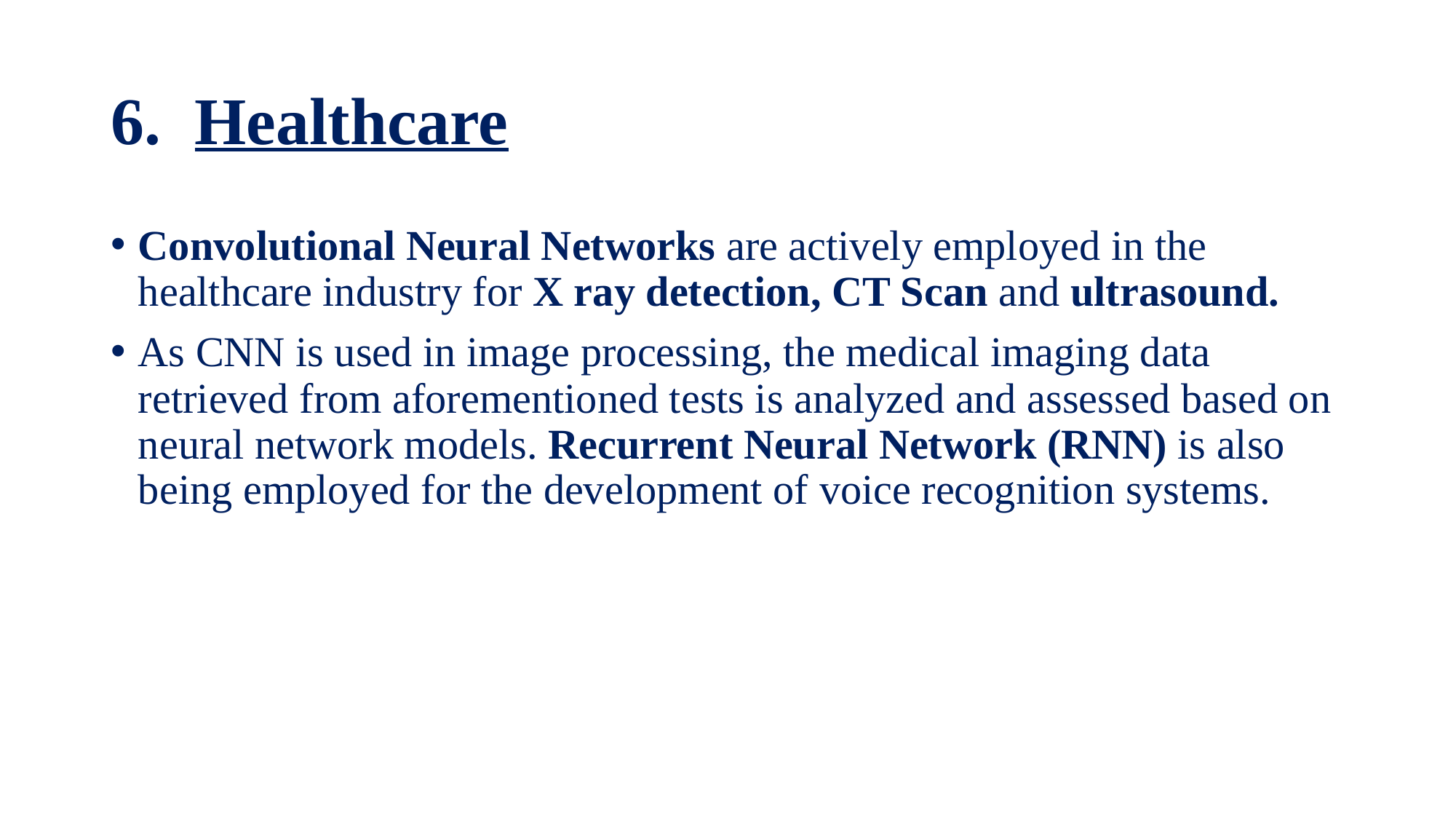

# 6.  Healthcare
Convolutional Neural Networks are actively employed in the healthcare industry for X ray detection, CT Scan and ultrasound.
As CNN is used in image processing, the medical imaging data retrieved from aforementioned tests is analyzed and assessed based on neural network models. Recurrent Neural Network (RNN) is also being employed for the development of voice recognition systems.